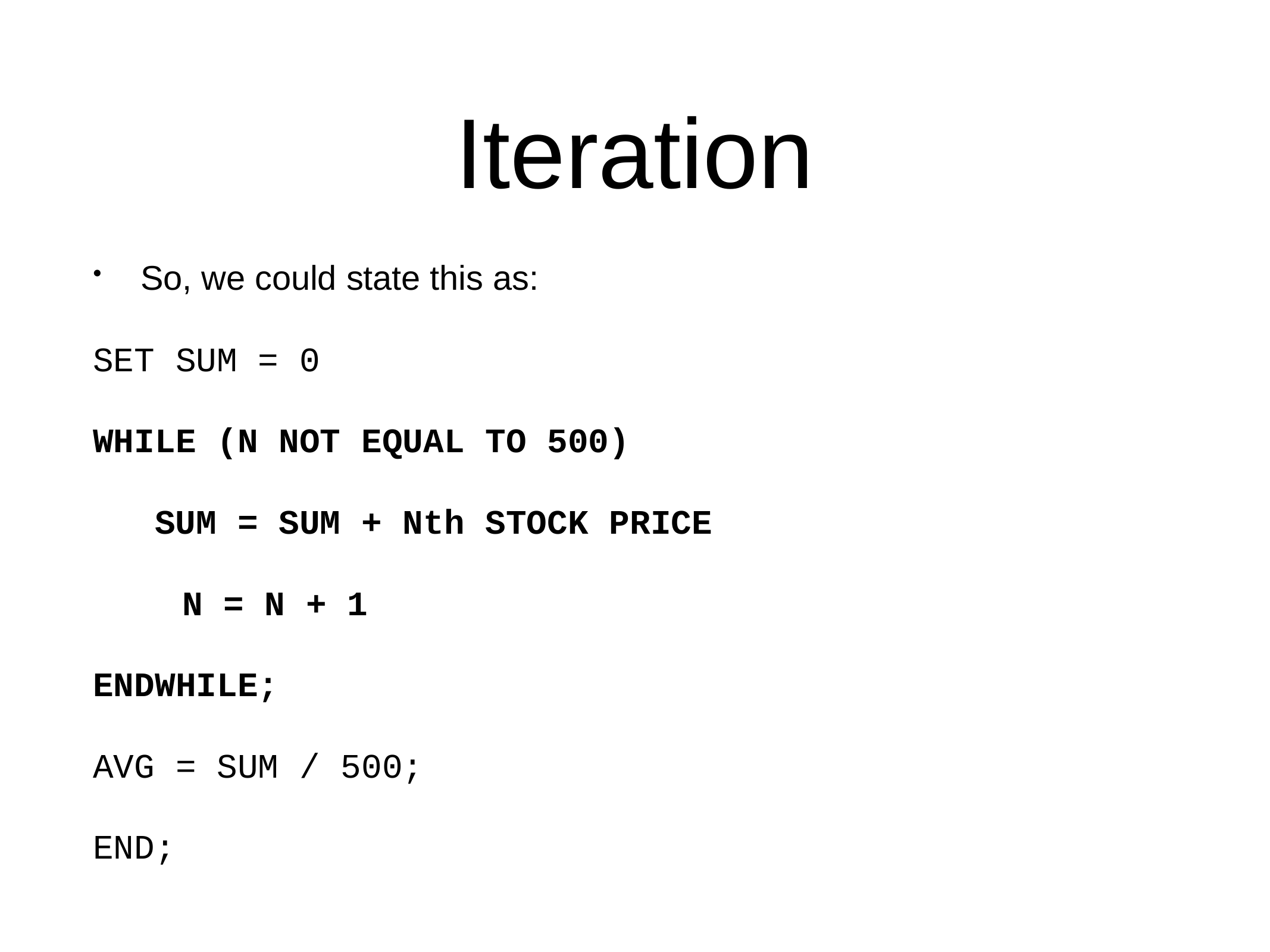

# Iteration
So, we could state this as:
SET SUM = 0
WHILE (N NOT EQUAL TO 500)
   SUM = SUM + Nth STOCK PRICE
	  N = N + 1
ENDWHILE;
AVG = SUM / 500;
END;